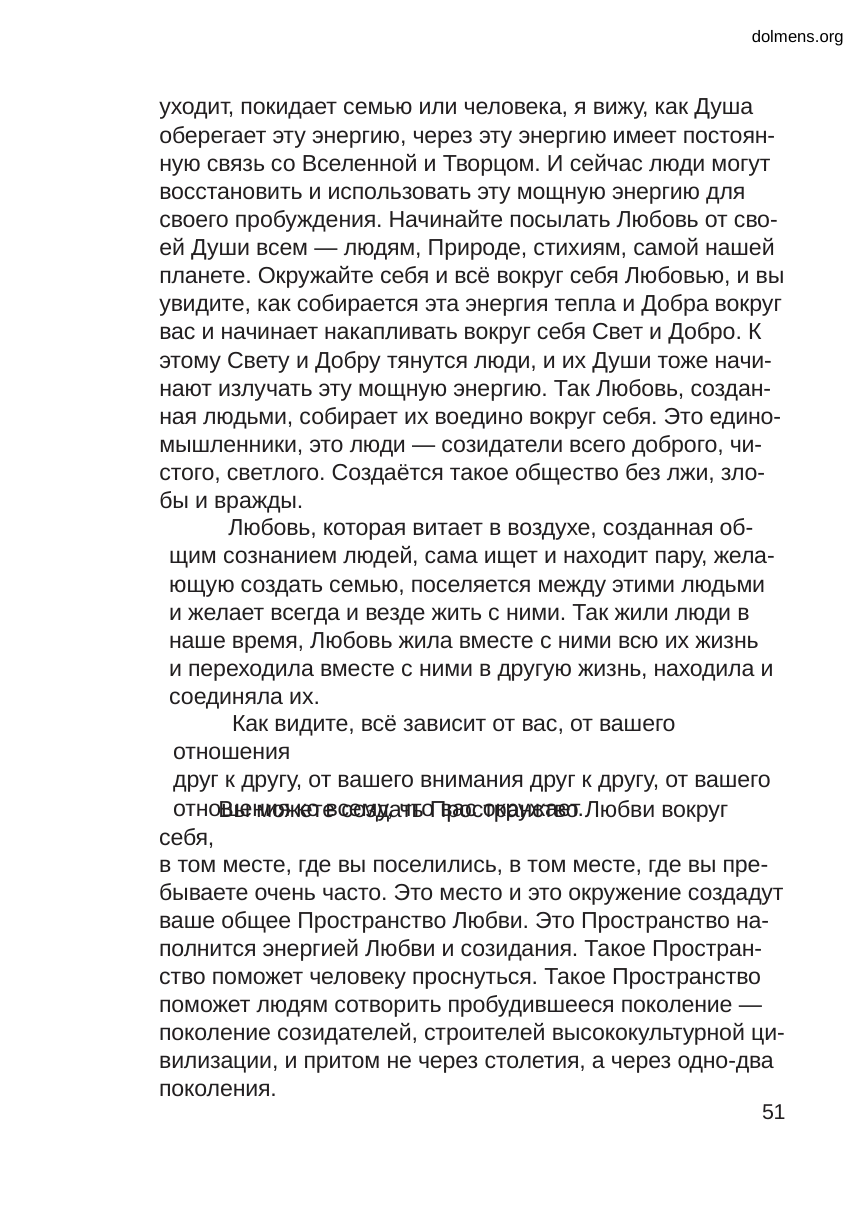

dolmens.org

уходит, покидает семью или человека, я вижу, как Душа
оберегает эту энергию, через эту энергию имеет постоян-
ную связь со Вселенной и Творцом. И сейчас люди могут
восстановить и использовать эту мощную энергию для
своего пробуждения. Начинайте посылать Любовь от сво-
ей Души всем — людям, Природе, стихиям, самой нашей
планете. Окружайте себя и всё вокруг себя Любовью, и вы
увидите, как собирается эта энергия тепла и Добра вокруг
вас и начинает накапливать вокруг себя Свет и Добро. К
этому Свету и Добру тянутся люди, и их Души тоже начи-
нают излучать эту мощную энергию. Так Любовь, создан-
ная людьми, собирает их воедино вокруг себя. Это едино-
мышленники, это люди — созидатели всего доброго, чи-
стого, светлого. Создаётся такое общество без лжи, зло-
бы и вражды.

Любовь, которая витает в воздухе, созданная об-
щим сознанием людей, сама ищет и находит пару, жела-
ющую создать семью, поселяется между этими людьми
и желает всегда и везде жить с ними. Так жили люди в
наше время, Любовь жила вместе с ними всю их жизнь
и переходила вместе с ними в другую жизнь, находила и
соединяла их.

Как видите, всё зависит от вас, от вашего отношения
друг к другу, от вашего внимания друг к другу, от вашего
отношения ко всему, что вас окружает.

Вы можете создать Пространство Любви вокруг себя,
в том месте, где вы поселились, в том месте, где вы пре-
бываете очень часто. Это место и это окружение создадут
ваше общее Пространство Любви. Это Пространство на-
полнится энергией Любви и созидания. Такое Простран-
ство поможет человеку проснуться. Такое Пространство
поможет людям сотворить пробудившееся поколение —
поколение созидателей, строителей высококультурной ци-
вилизации, и притом не через столетия, а через одно-два
поколения.

51